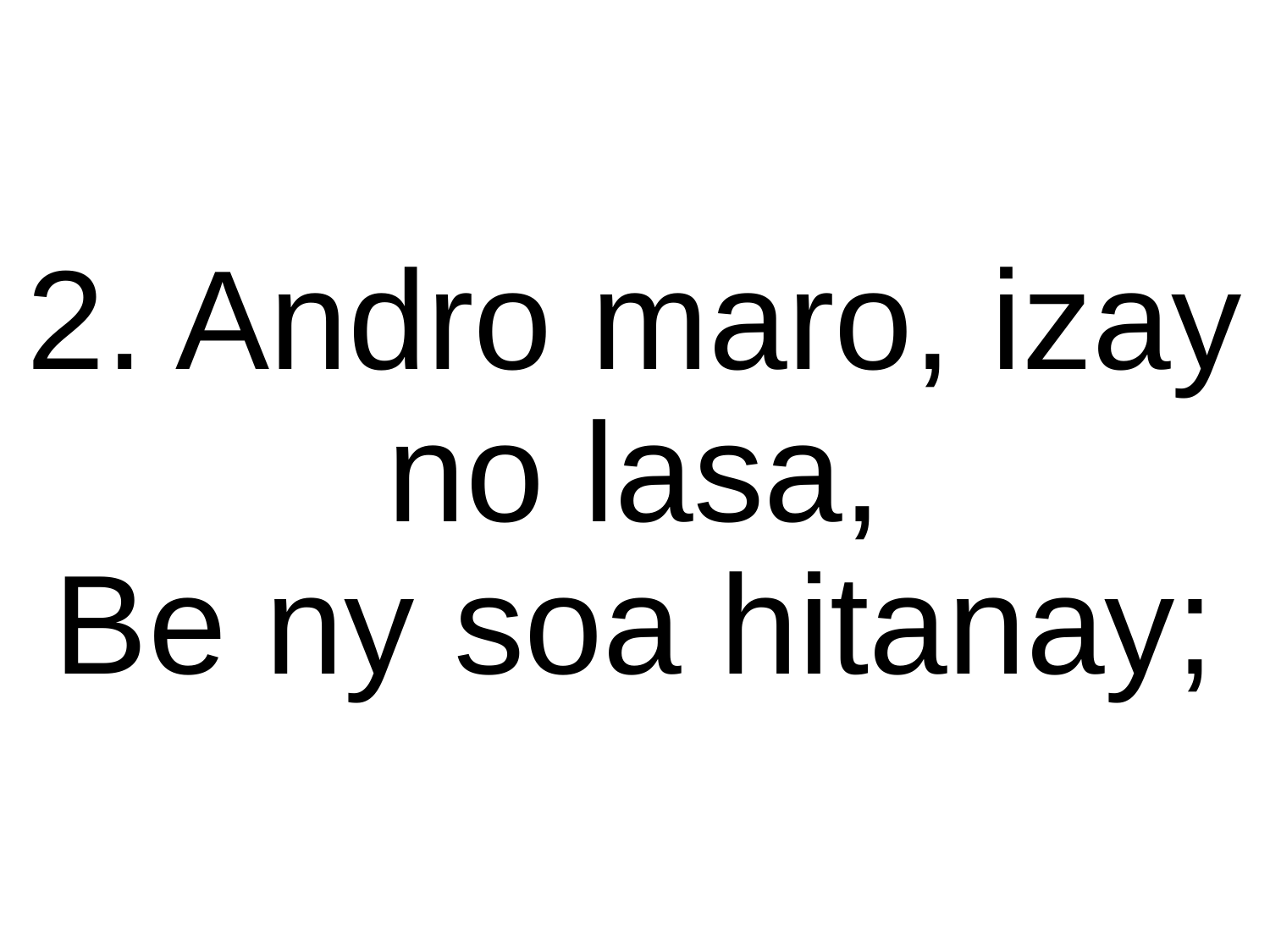

2. Andro maro, izay no lasa,
Be ny soa hitanay;